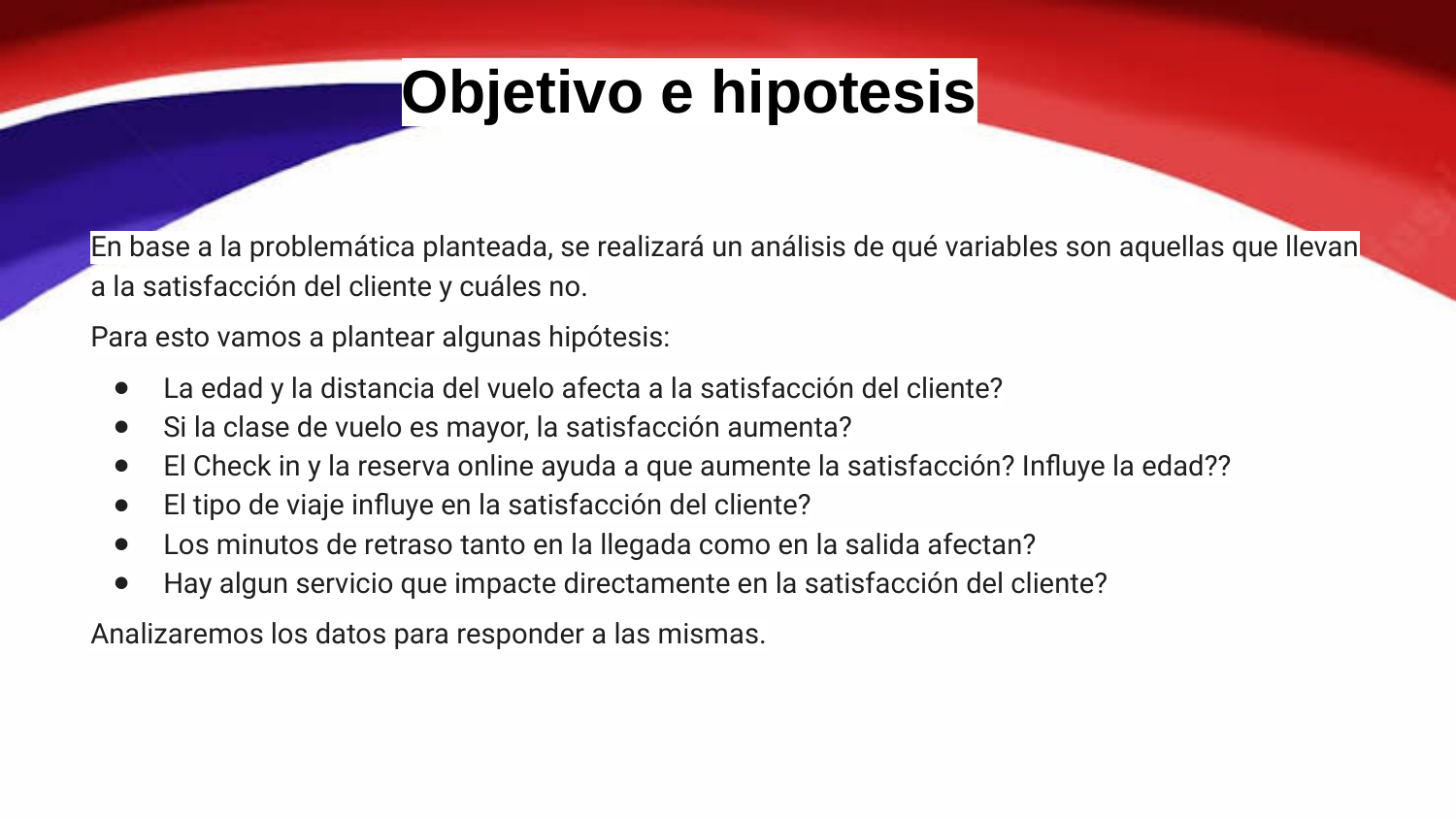

Objetivo e hipotesis
En base a la problemática planteada, se realizará un análisis de qué variables son aquellas que llevan a la satisfacción del cliente y cuáles no.
Para esto vamos a plantear algunas hipótesis:
La edad y la distancia del vuelo afecta a la satisfacción del cliente?
Si la clase de vuelo es mayor, la satisfacción aumenta?
El Check in y la reserva online ayuda a que aumente la satisfacción? Influye la edad??
El tipo de viaje influye en la satisfacción del cliente?
Los minutos de retraso tanto en la llegada como en la salida afectan?
Hay algun servicio que impacte directamente en la satisfacción del cliente?
Analizaremos los datos para responder a las mismas.